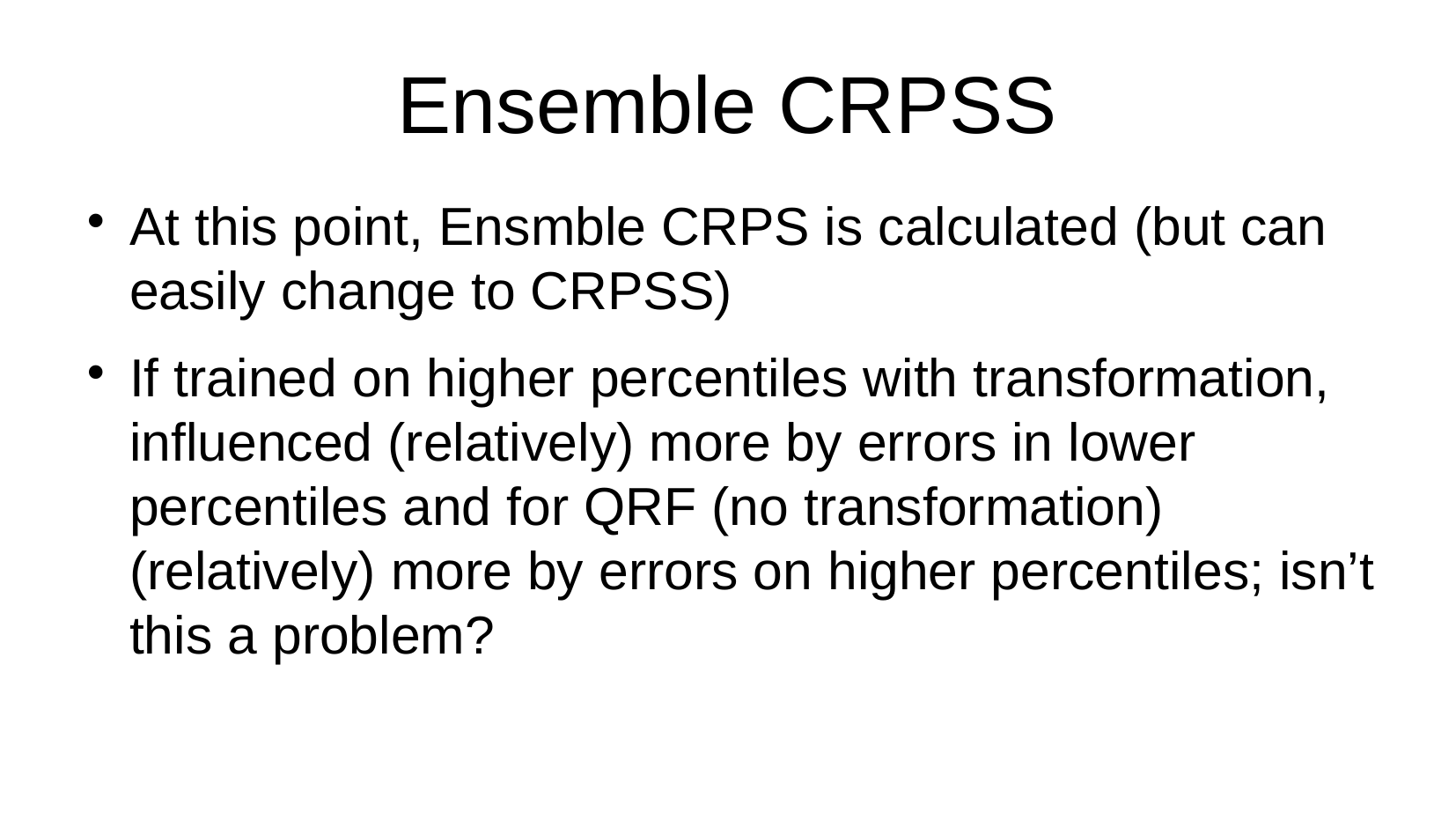

Ensemble CRPSS
At this point, Ensmble CRPS is calculated (but can easily change to CRPSS)
If trained on higher percentiles with transformation, influenced (relatively) more by errors in lower percentiles and for QRF (no transformation) (relatively) more by errors on higher percentiles; isn’t this a problem?